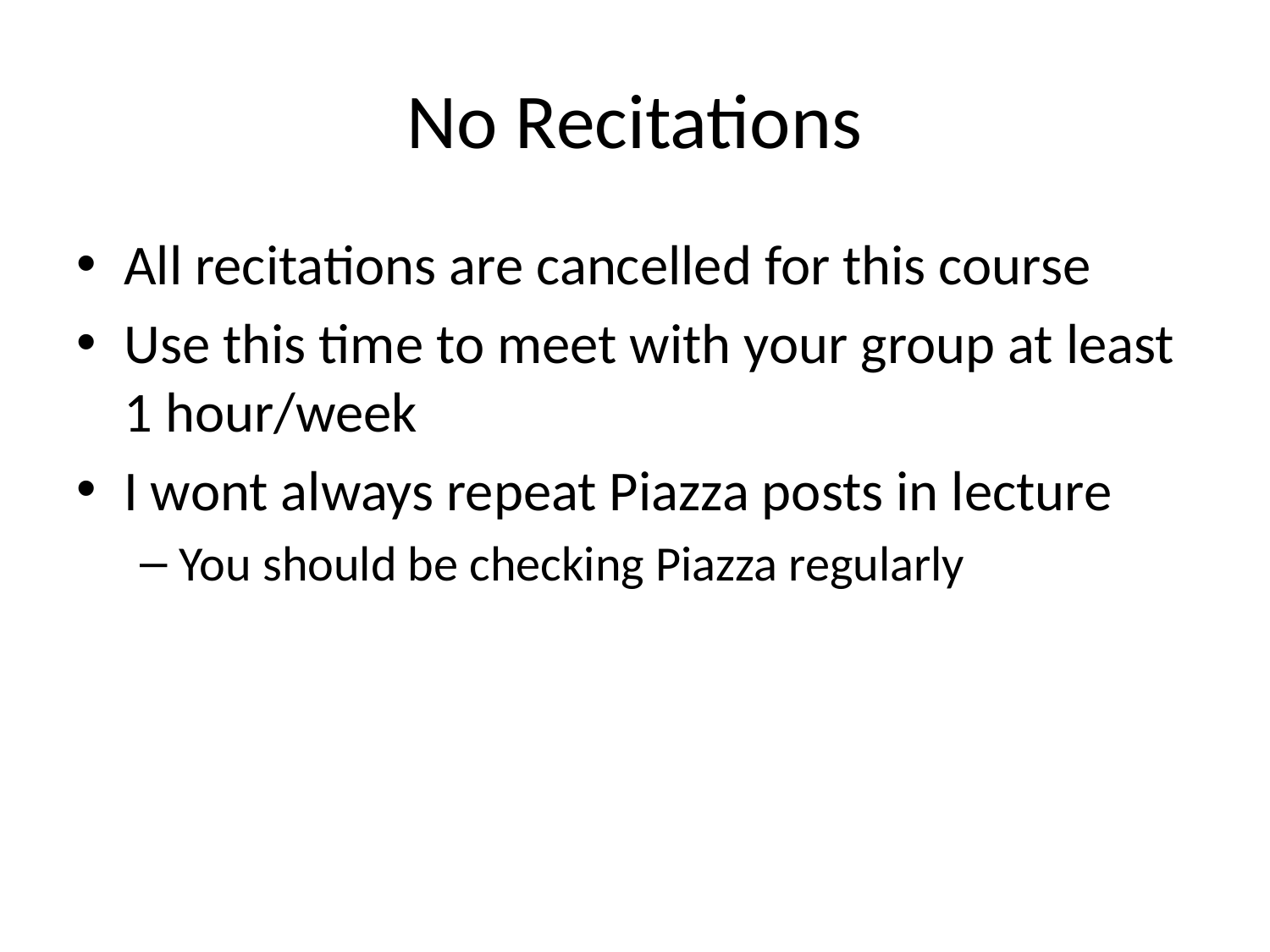

# No Recitations
All recitations are cancelled for this course
Use this time to meet with your group at least 1 hour/week
I wont always repeat Piazza posts in lecture
You should be checking Piazza regularly